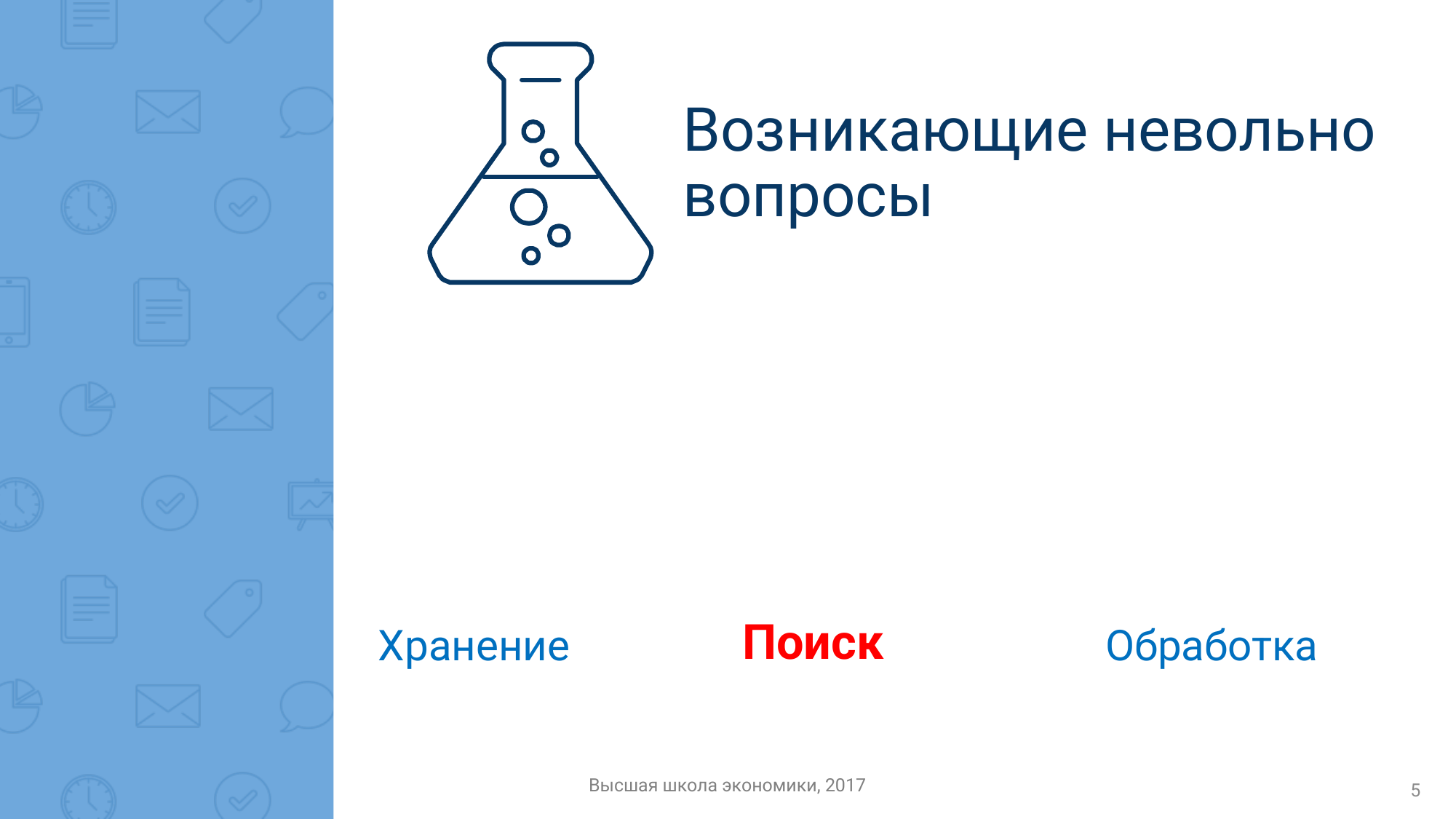

Возникающие невольно вопросы
Хранение
Поиск
Обработка
Высшая школа экономики, 2017
5